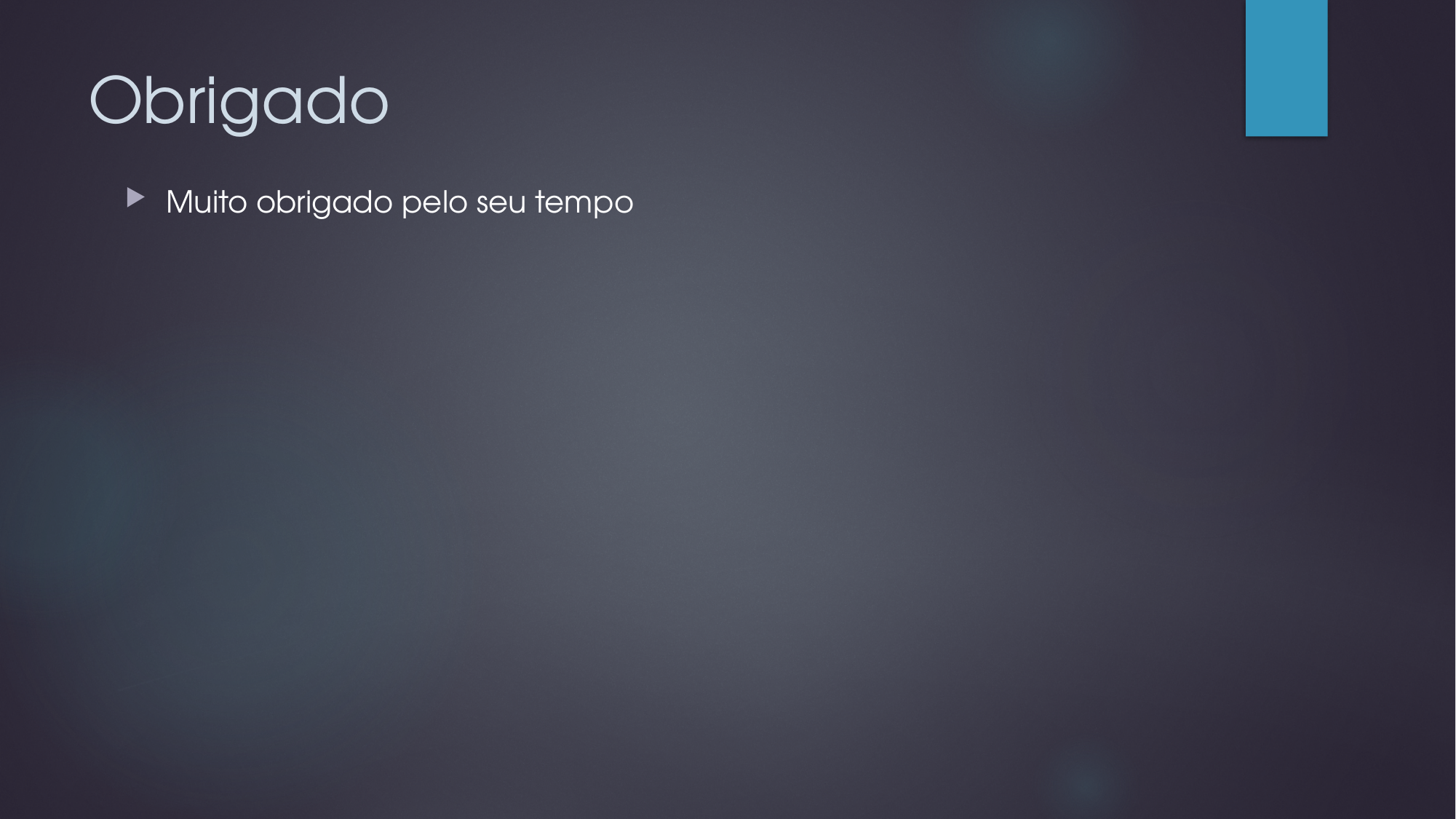

# Obrigado
Muito obrigado pelo seu tempo